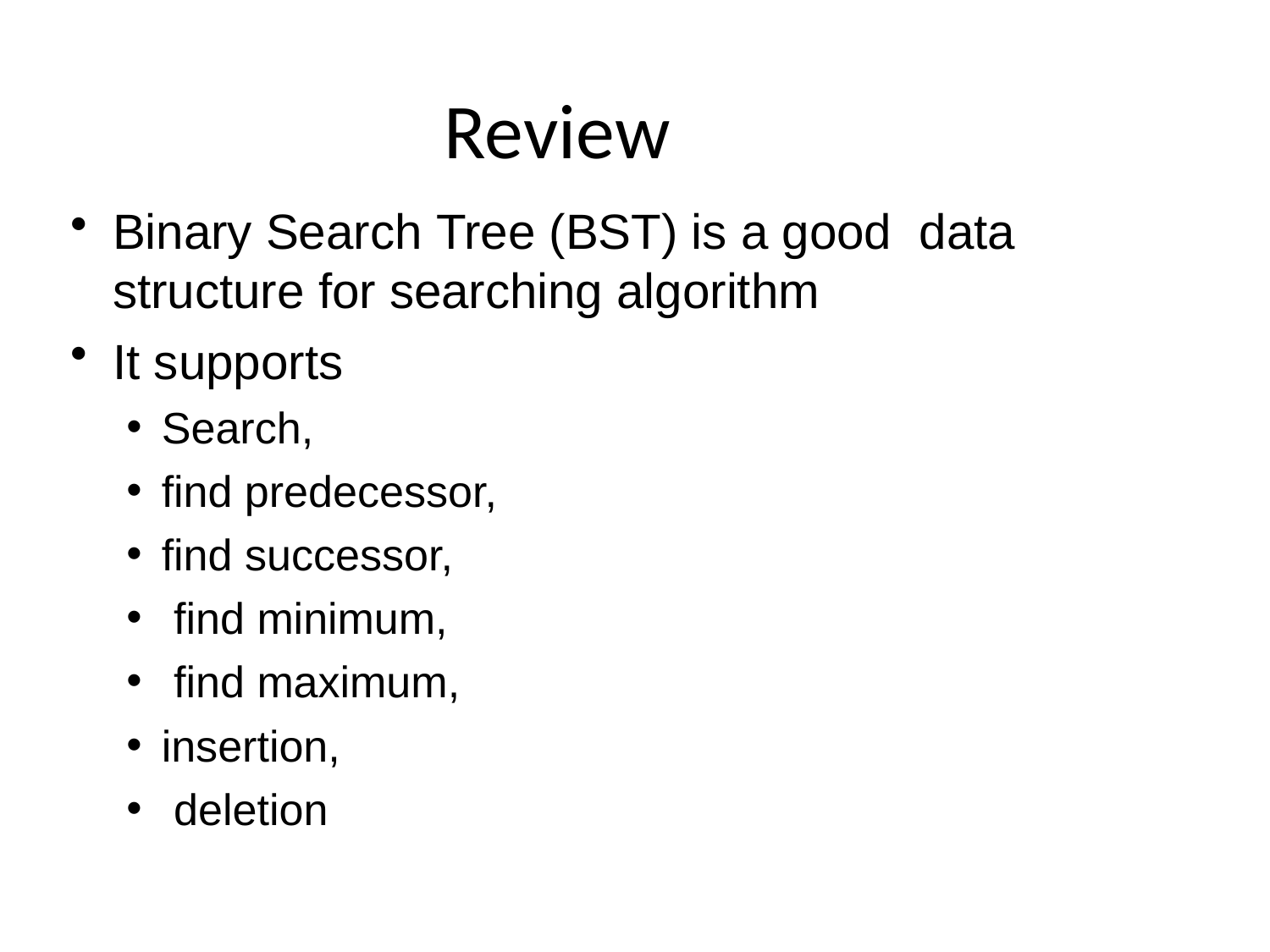

# Review
Binary Search Tree (BST) is a good  data structure for searching algorithm
It supports
Search,
find predecessor,
find successor,
 find minimum,
 find maximum,
insertion,
 deletion